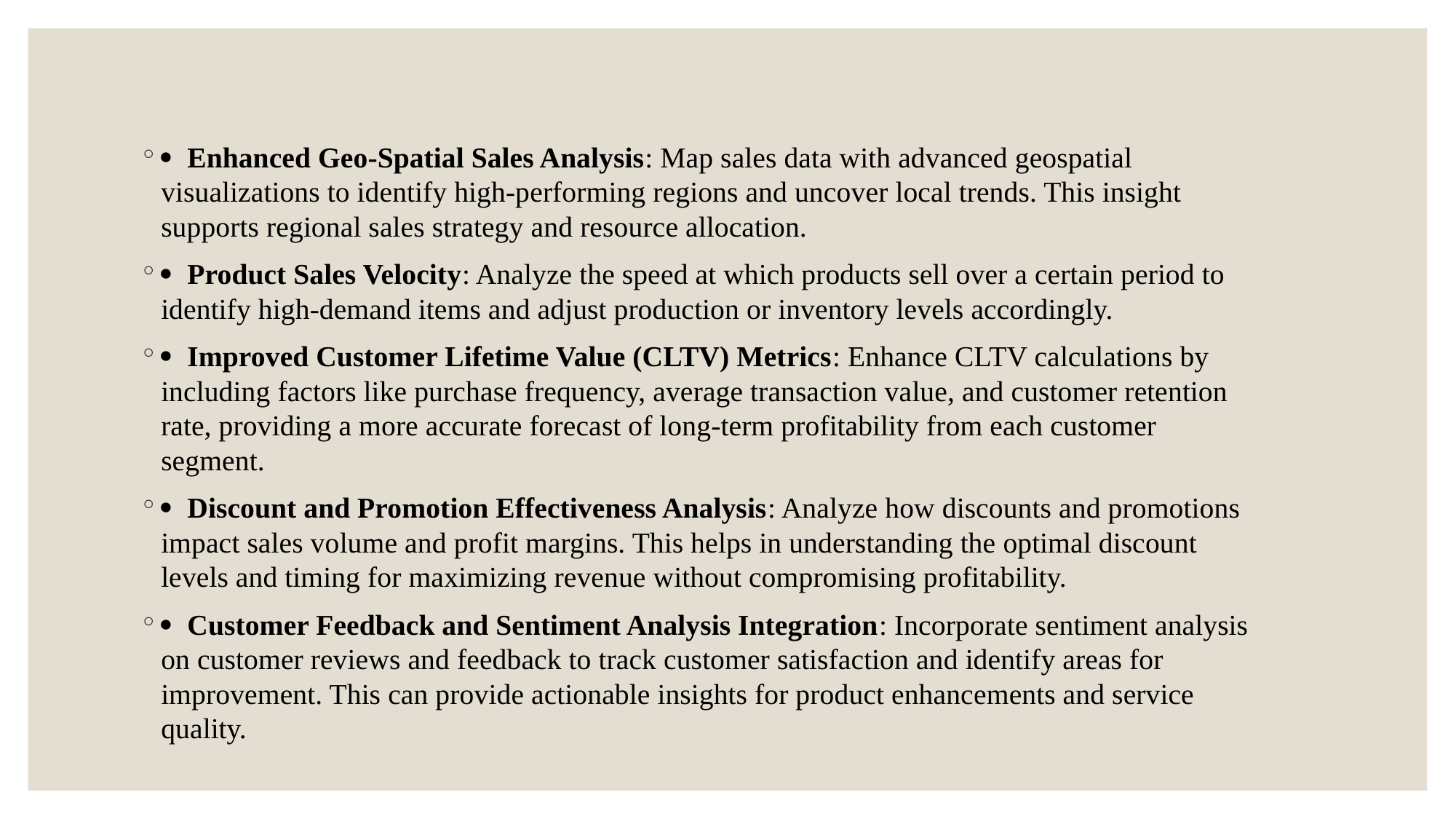

•  Enhanced Geo-Spatial Sales Analysis: Map sales data with advanced geospatial visualizations to identify high-performing regions and uncover local trends. This insight supports regional sales strategy and resource allocation.
•  Product Sales Velocity: Analyze the speed at which products sell over a certain period to identify high-demand items and adjust production or inventory levels accordingly.
•  Improved Customer Lifetime Value (CLTV) Metrics: Enhance CLTV calculations by including factors like purchase frequency, average transaction value, and customer retention rate, providing a more accurate forecast of long-term profitability from each customer segment.
•  Discount and Promotion Effectiveness Analysis: Analyze how discounts and promotions impact sales volume and profit margins. This helps in understanding the optimal discount levels and timing for maximizing revenue without compromising profitability.
•  Customer Feedback and Sentiment Analysis Integration: Incorporate sentiment analysis on customer reviews and feedback to track customer satisfaction and identify areas for improvement. This can provide actionable insights for product enhancements and service quality.